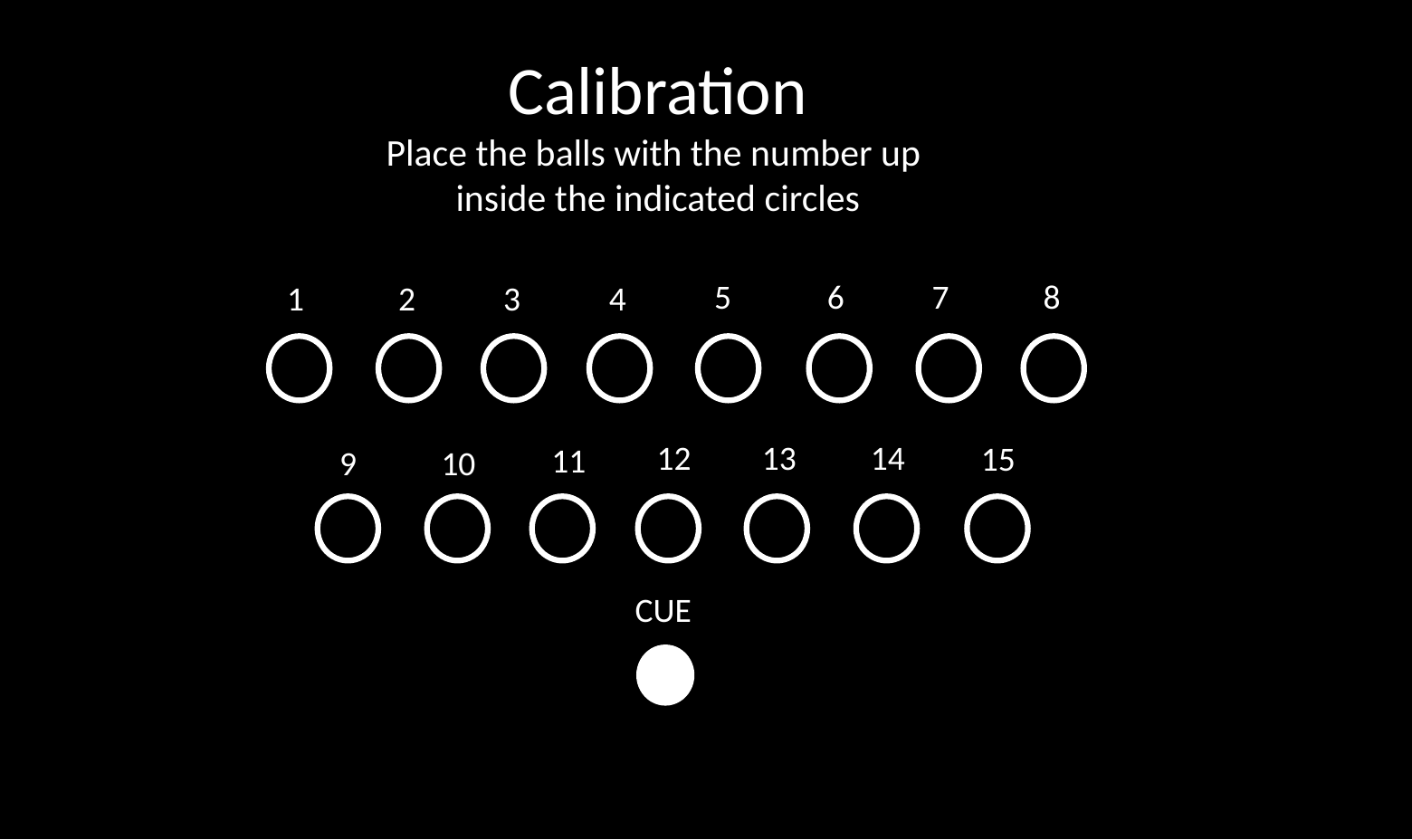

Calibration
Place the balls with the number up
inside the indicated circles
# JAVERT
5
6
7
8
1
2
3
4

13
14
12
15
11
9
10

CUE